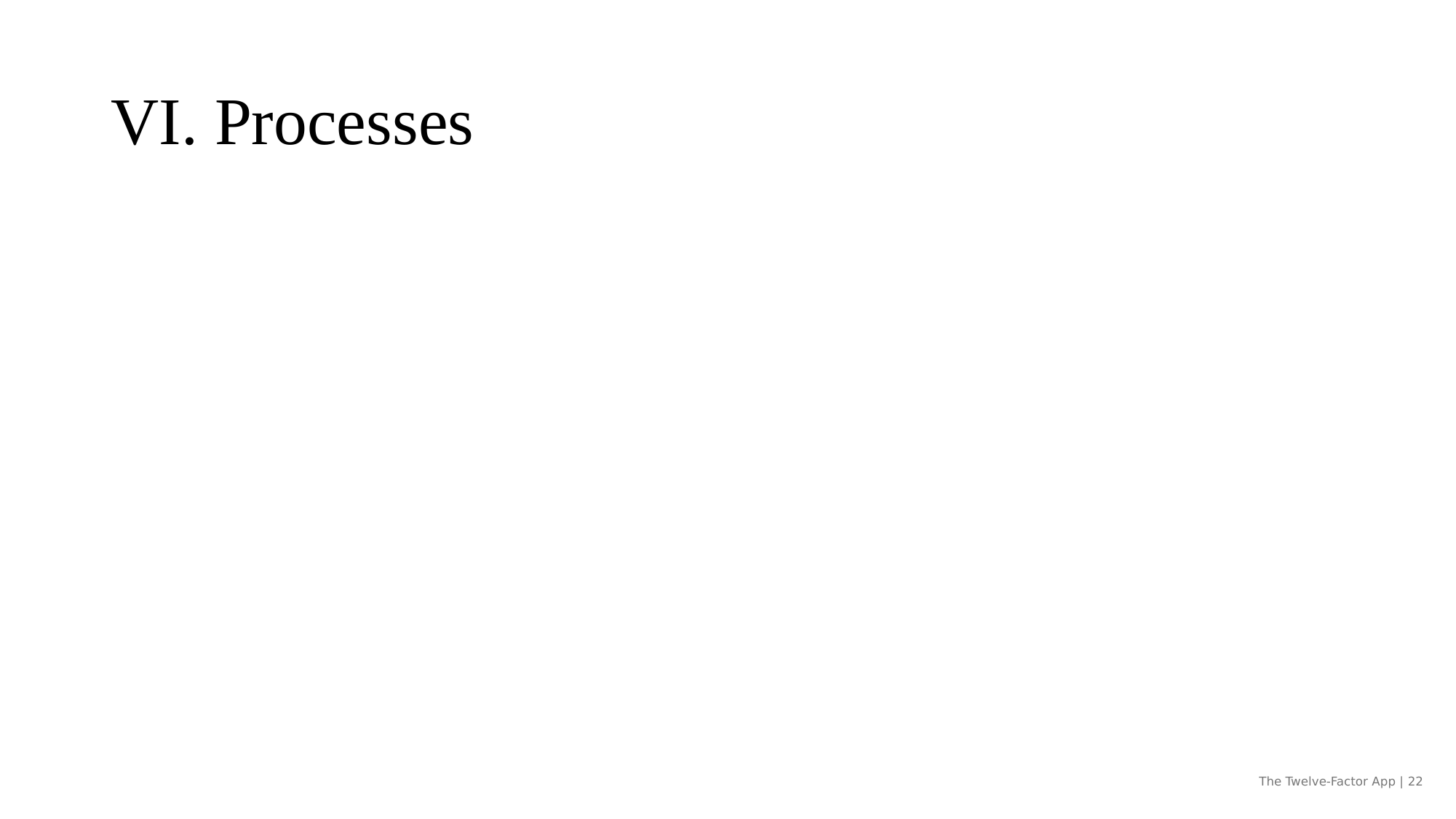

# VI. Processes

The Twelve-Factor App | 22